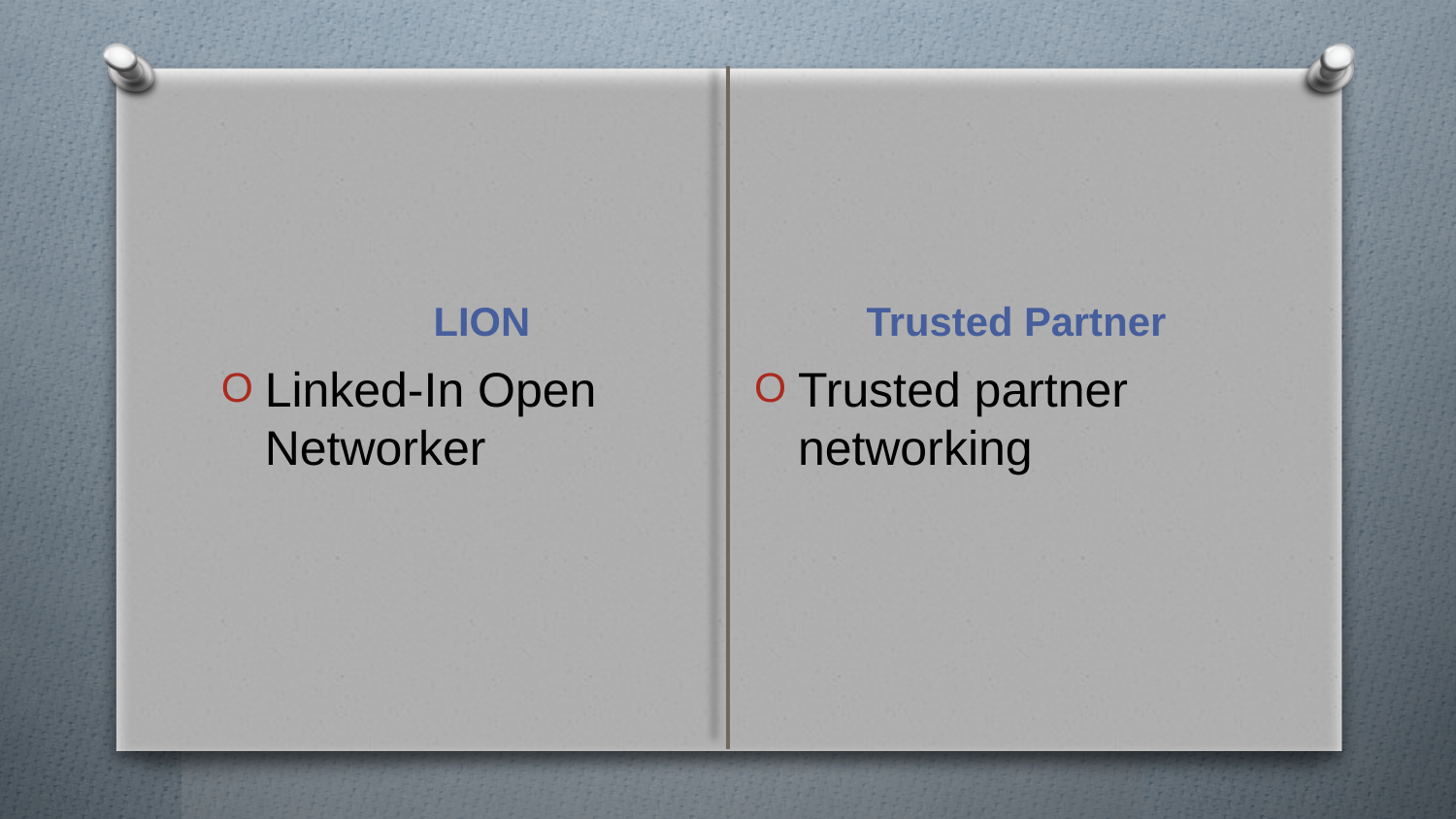

Trusted Partner
LION
Linked-In Open Networker
Trusted partner networking